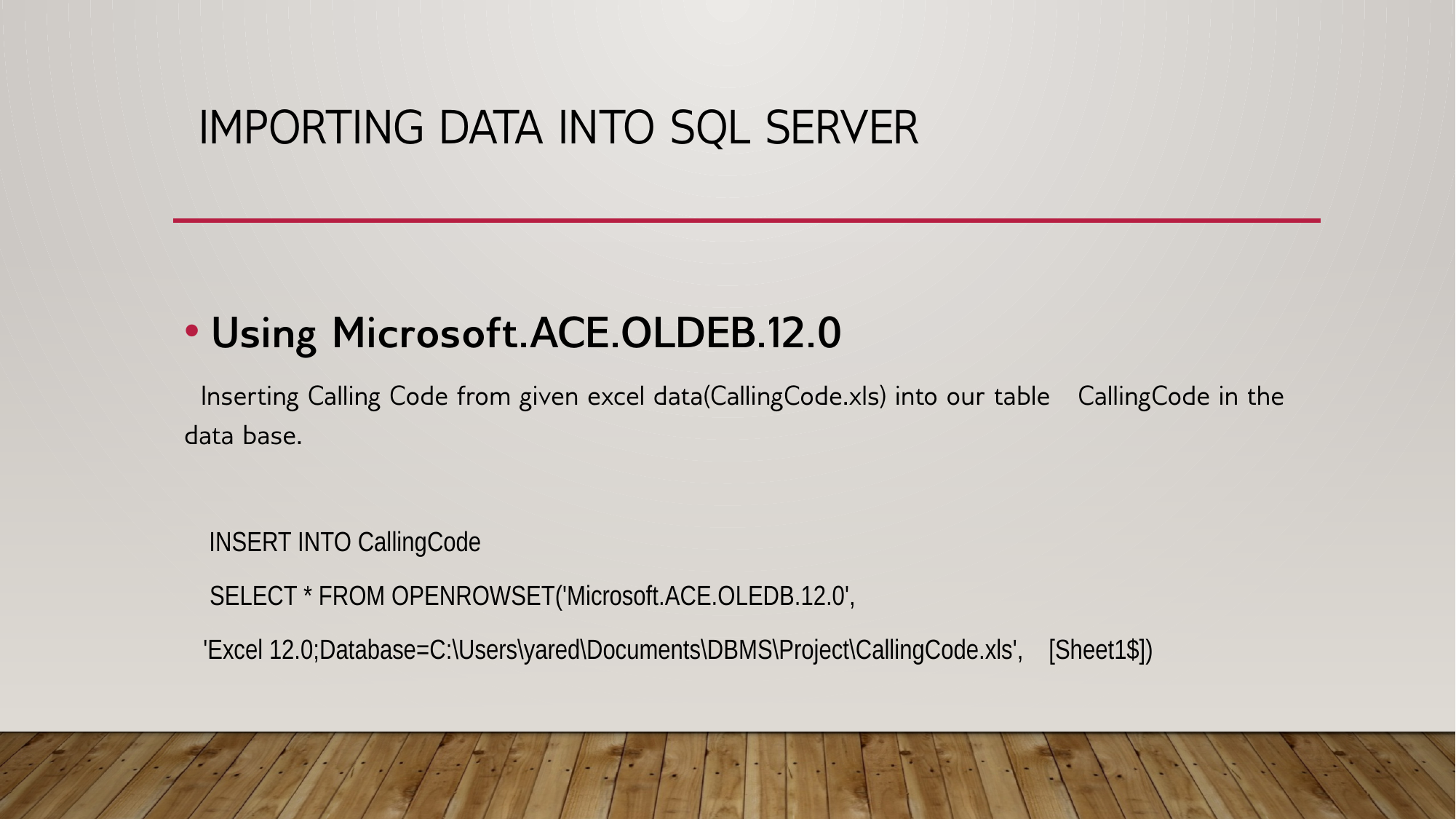

# Importing data into SQL Server

Using Microsoft.ACE.OLDEB.12.0
  Inserting Calling Code from given excel data(CallingCode.xls) into our table   	CallingCode in the data base.

   INSERT INTO CallingCode
    SELECT * FROM OPENROWSET('Microsoft.ACE.OLEDB.12.0',
   'Excel 12.0;Database=C:\Users\yared\Documents\DBMS\Project\CallingCode.xls',    [Sheet1$])